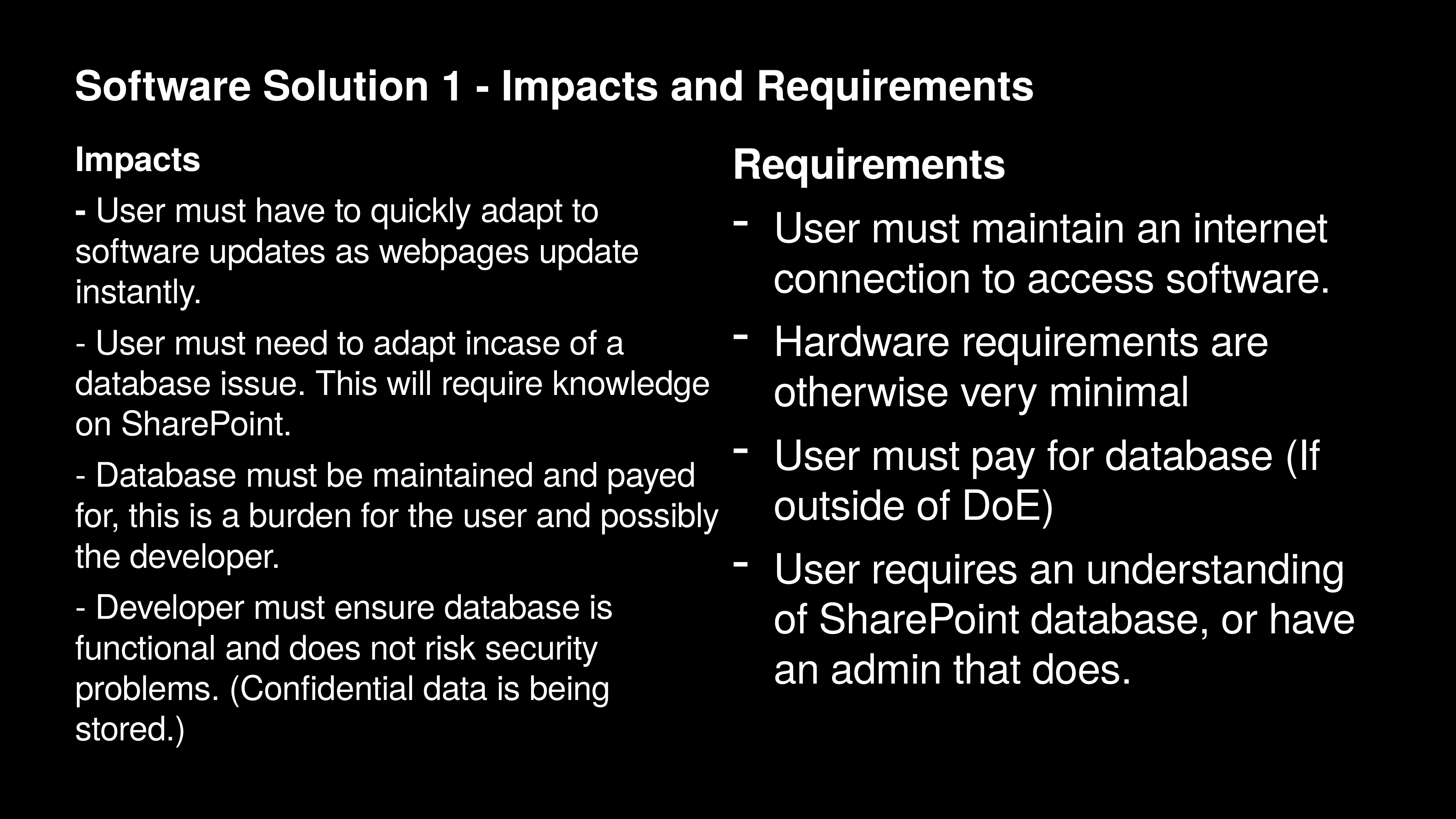

Software Solution 1 - Impacts and Requirements
Impacts
- User must have to quickly adapt to software updates as webpages update instantly.
- User must need to adapt incase of a database issue. This will require knowledge on SharePoint.
- Database must be maintained and payed for, this is a burden for the user and possibly the developer.
- Developer must ensure database is functional and does not risk security problems. (Confidential data is being stored.)
Requirements
User must maintain an internet connection to access software.
Hardware requirements are otherwise very minimal
User must pay for database (If outside of DoE)
User requires an understanding of SharePoint database, or have an admin that does.